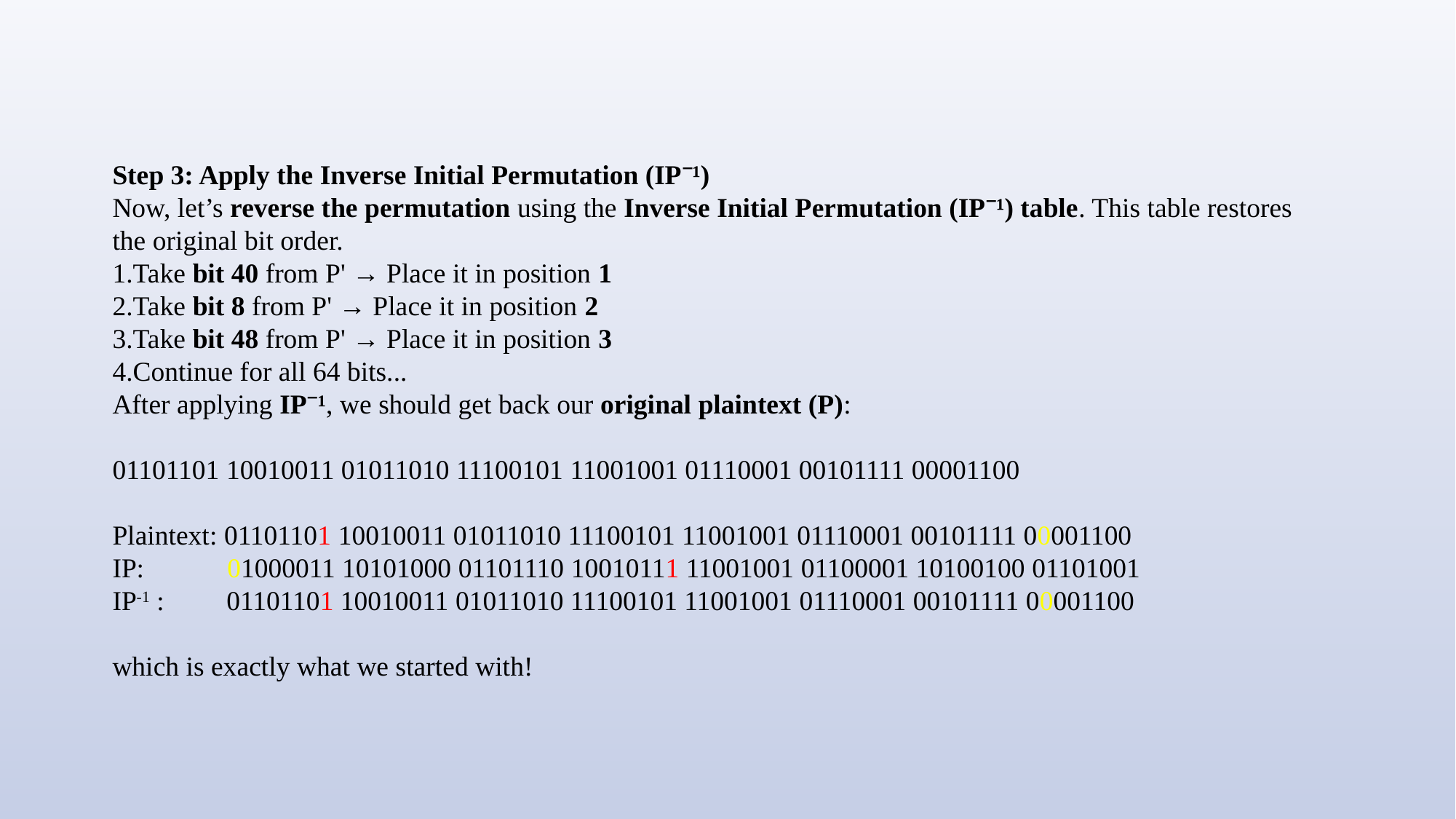

#
Step 3: Apply the Inverse Initial Permutation (IP⁻¹)
Now, let’s reverse the permutation using the Inverse Initial Permutation (IP⁻¹) table. This table restores the original bit order.
Take bit 40 from P' → Place it in position 1
Take bit 8 from P' → Place it in position 2
Take bit 48 from P' → Place it in position 3
Continue for all 64 bits...
After applying IP⁻¹, we should get back our original plaintext (P):

01101101 10010011 01011010 11100101 11001001 01110001 00101111 00001100
Plaintext: 01101101 10010011 01011010 11100101 11001001 01110001 00101111 00001100
IP:            01000011 10101000 01101110 10010111 11001001 01100001 10100100 01101001
IP-1 :         01101101 10010011 01011010 11100101 11001001 01110001 00101111 00001100

which is exactly what we started with!